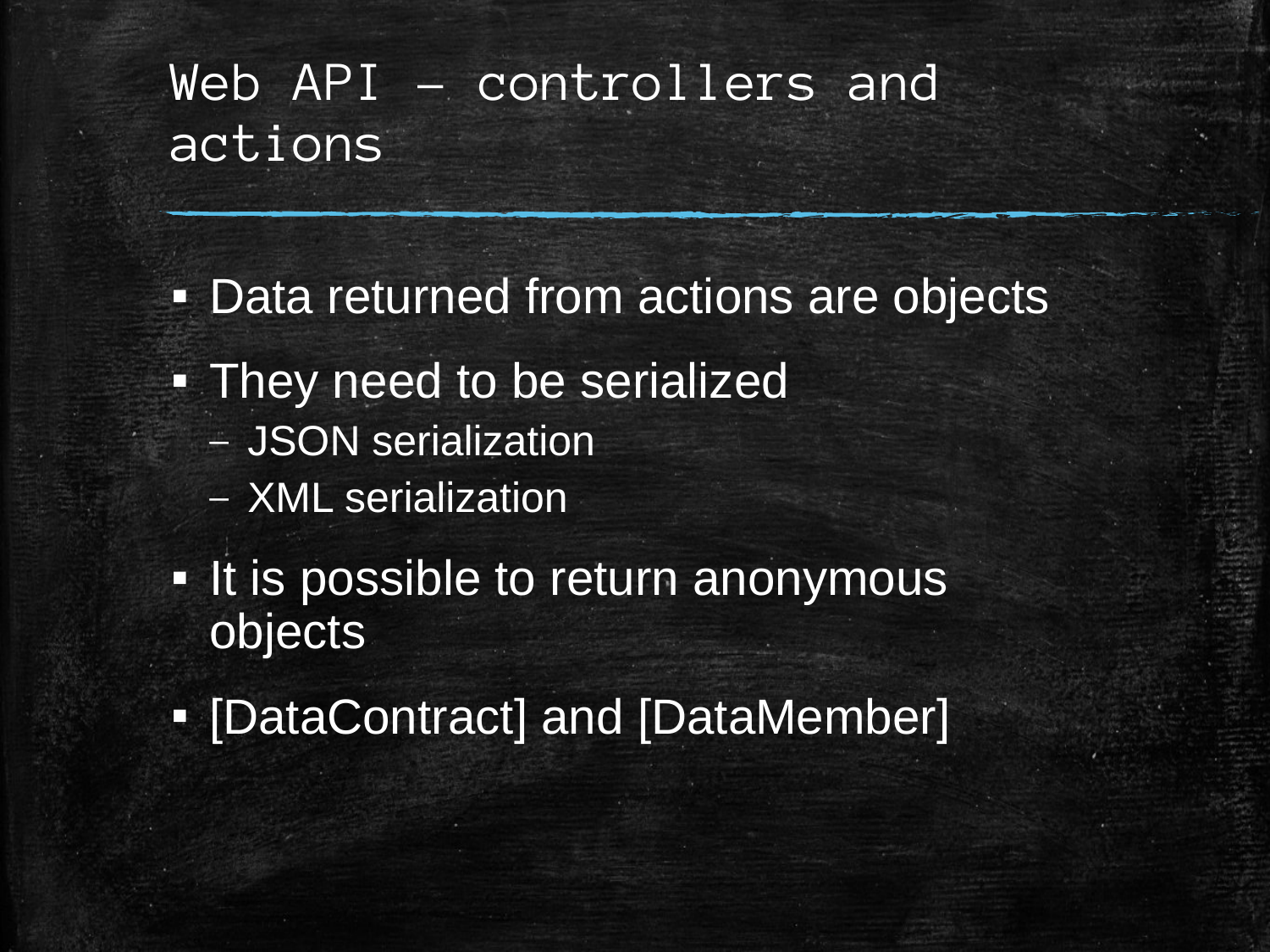

# Web API – controllers and actions
Data returned from actions are objects
They need to be serialized
JSON serialization
XML serialization
It is possible to return anonymous objects
[DataContract] and [DataMember]